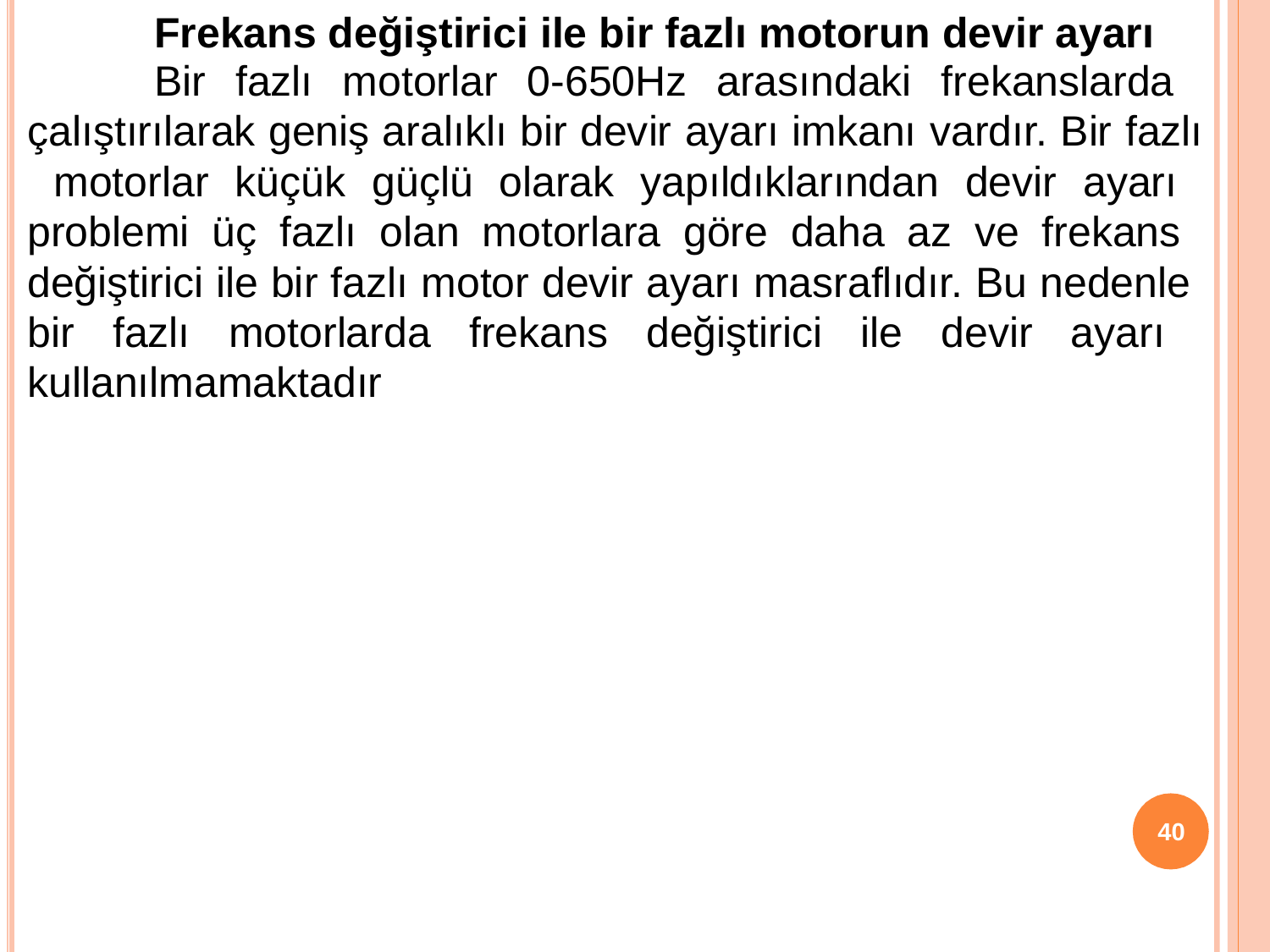

# Frekans değiştirici ile bir fazlı motorun devir ayarı
Bir fazlı motorlar 0-650Hz arasındaki frekanslarda  çalıştırılarak geniş aralıklı bir devir ayarı imkanı vardır. Bir fazlı  motorlar küçük güçlü olarak yapıldıklarından devir ayarı  problemi üç fazlı olan motorlara göre daha az ve frekans  değiştirici ile bir fazlı motor devir ayarı masraflıdır. Bu nedenle  bir fazlı motorlarda frekans değiştirici ile devir ayarı  kullanılmamaktadır
40